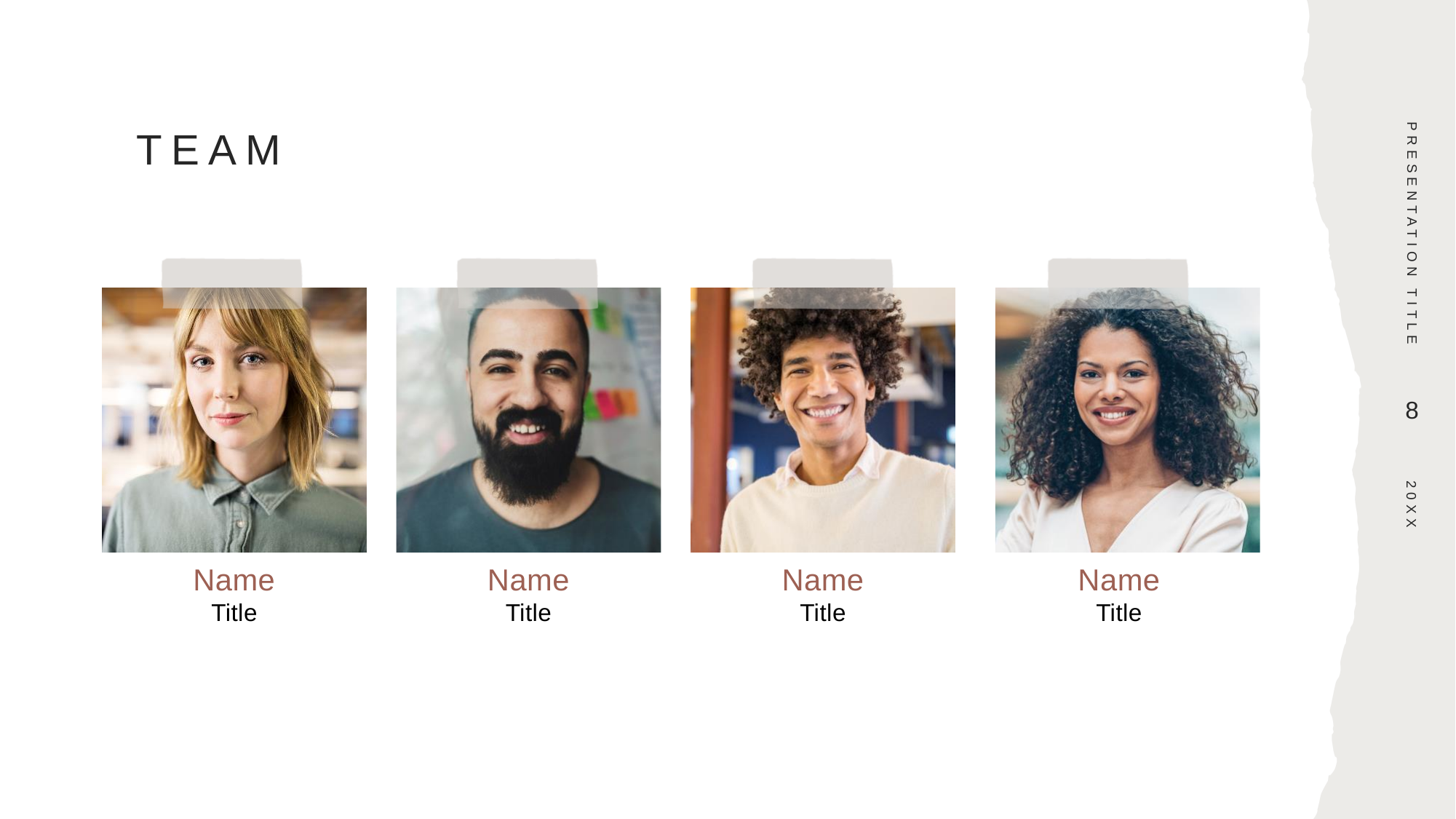

# Team
PRESENTATION TITLE
Name
Title
Name
Title
Name
Title
Name
Title

8
20XX